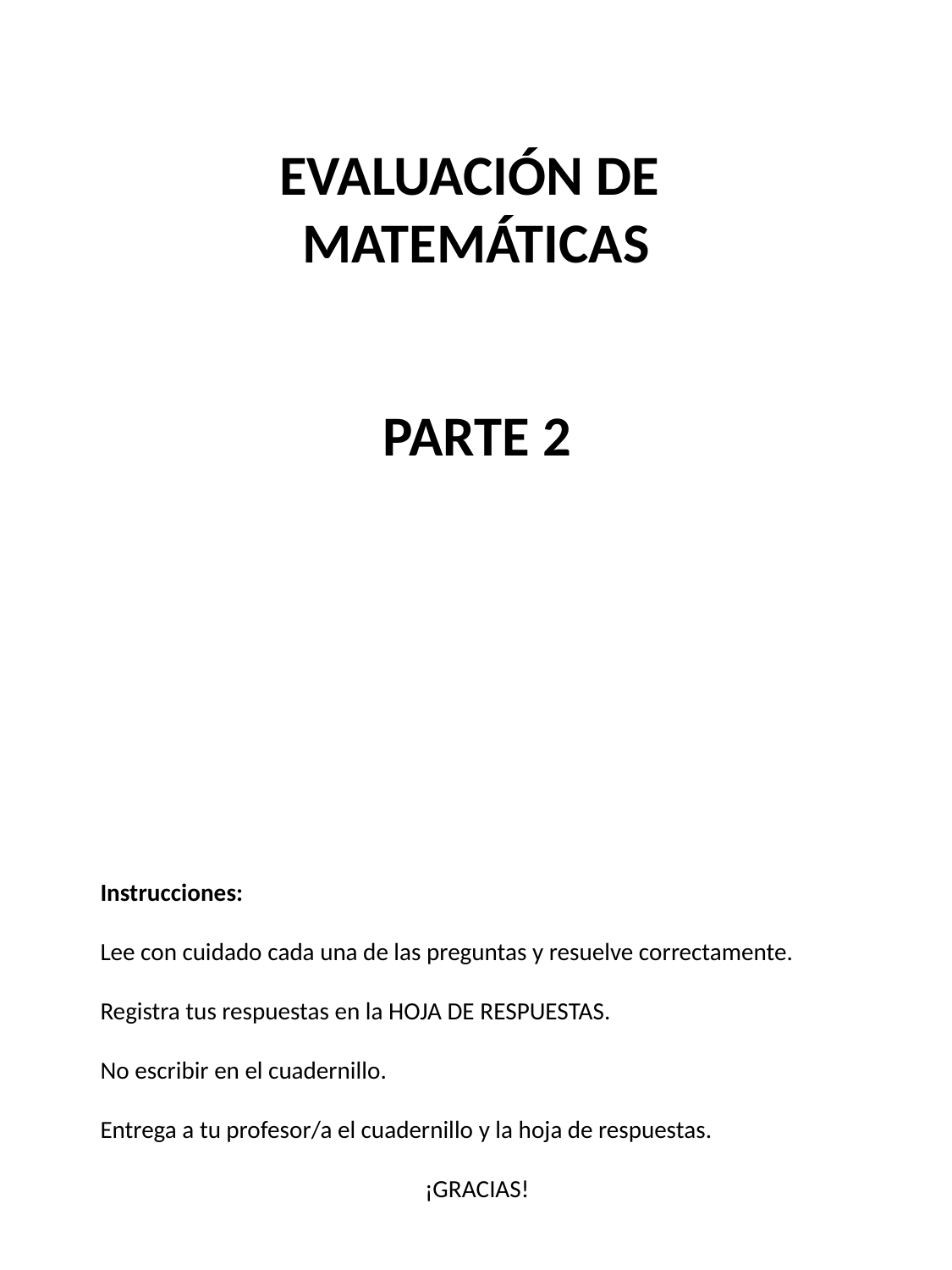

EVALUACIÓN DE
MATEMÁTICAS
PARTE 2
Instrucciones:

Lee con cuidado cada una de las preguntas y resuelve correctamente.

Registra tus respuestas en la HOJA DE RESPUESTAS.

No escribir en el cuadernillo.

Entrega a tu profesor/a el cuadernillo y la hoja de respuestas.

¡GRACIAS!